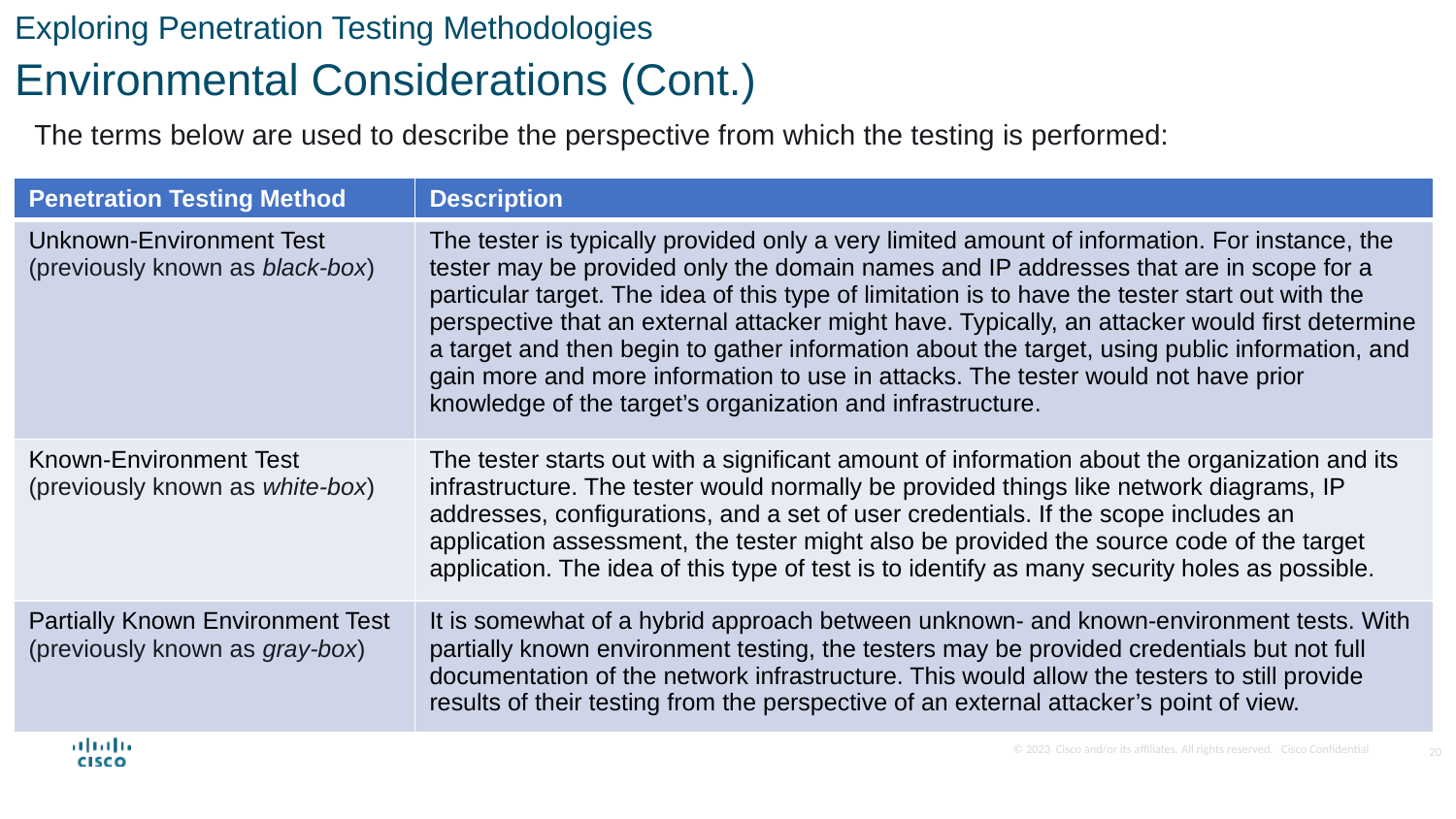

Exploring Penetration Testing Methodologies

Environmental Considerations (Cont.)
The terms below are used to describe the perspective from which the testing is performed:

| Penetration Testing Method | Description |
| --- | --- |
| Unknown-Environment Test  (previously known as black-box) | The tester is typically provided only a very limited amount of information. For instance, the tester may be provided only the domain names and IP addresses that are in scope for a particular target. The idea of this type of limitation is to have the tester start out with the perspective that an external attacker might have. Typically, an attacker would first determine a target and then begin to gather information about the target, using public information, and gain more and more information to use in attacks. The tester would not have prior knowledge of the target’s organization and infrastructure. |
| Known-Environment Test  (previously known as white-box) | The tester starts out with a significant amount of information about the organization and its infrastructure. The tester would normally be provided things like network diagrams, IP addresses, configurations, and a set of user credentials. If the scope includes an application assessment, the tester might also be provided the source code of the target application. The idea of this type of test is to identify as many security holes as possible. |
| Partially Known Environment Test  (previously known as gray-box) | It is somewhat of a hybrid approach between unknown- and known-environment tests. With partially known environment testing, the testers may be provided credentials but not full documentation of the network infrastructure. This would allow the testers to still provide results of their testing from the perspective of an external attacker’s point of view. |
20